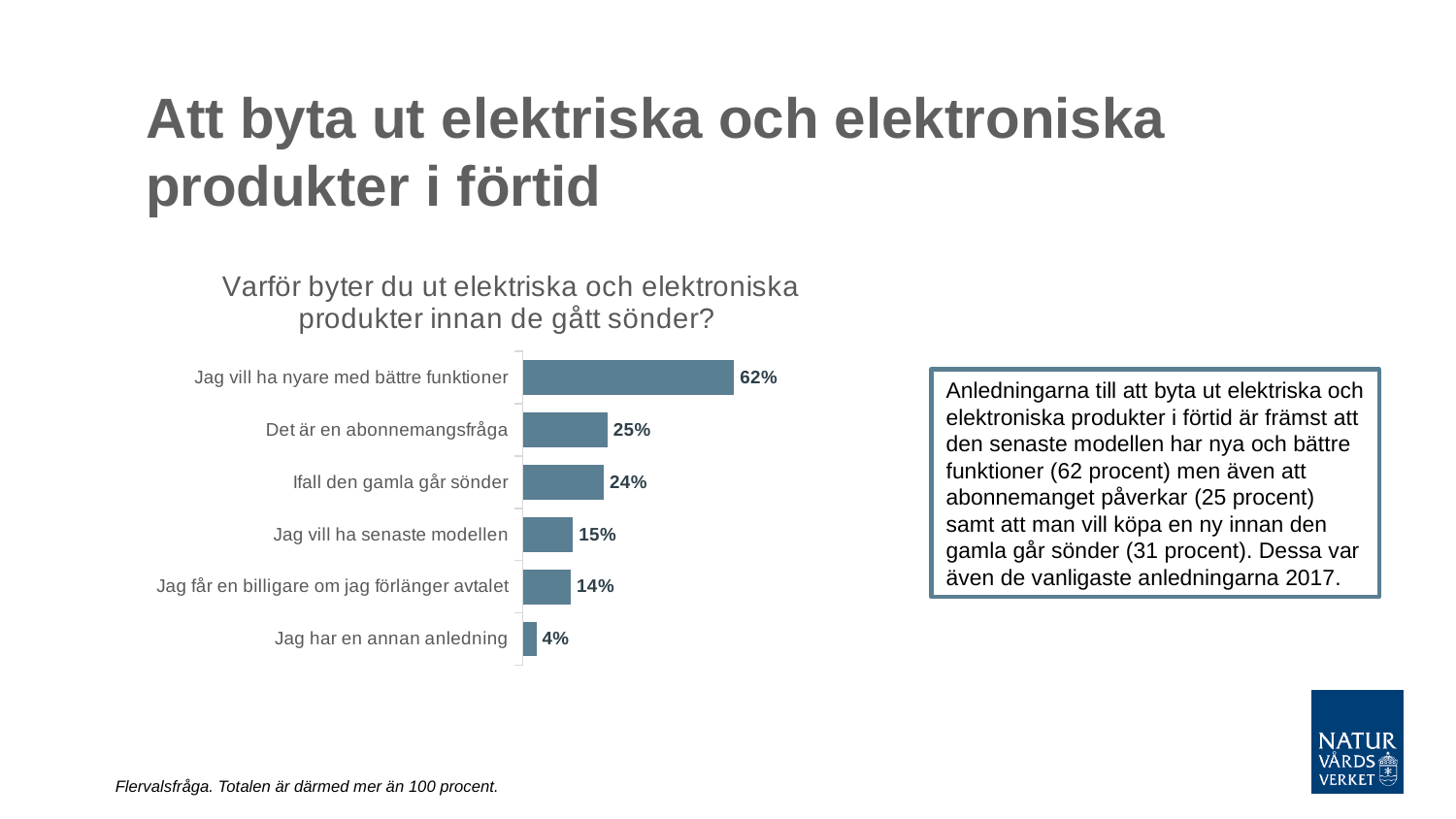

# Att byta ut elektriska och elektroniska produkter i förtid

### Chart: Varför byter du ut elektriska och elektroniska produkter innan de gått sönder?

| Category | 2020 |
|---|---|
| Jag har en annan anledning | 0.04 |
| Jag får en billigare om jag förlänger avtalet | 0.141 |
| Jag vill ha senaste modellen | 0.147 |
| Ifall den gamla går sönder | 0.237 |
| Det är en abonnemangsfråga | 0.248 |
| Jag vill ha nyare med bättre funktioner | 0.617 |
Anledningarna till att byta ut elektriska och elektroniska produkter i förtid är främst att den senaste modellen har nya och bättre funktioner (62 procent) men även att abonnemanget påverkar (25 procent) samt att man vill köpa en ny innan den gamla går sönder (31 procent). Dessa var även de vanligaste anledningarna 2017.
Flervalsfråga. Totalen är därmed mer än 100 procent.